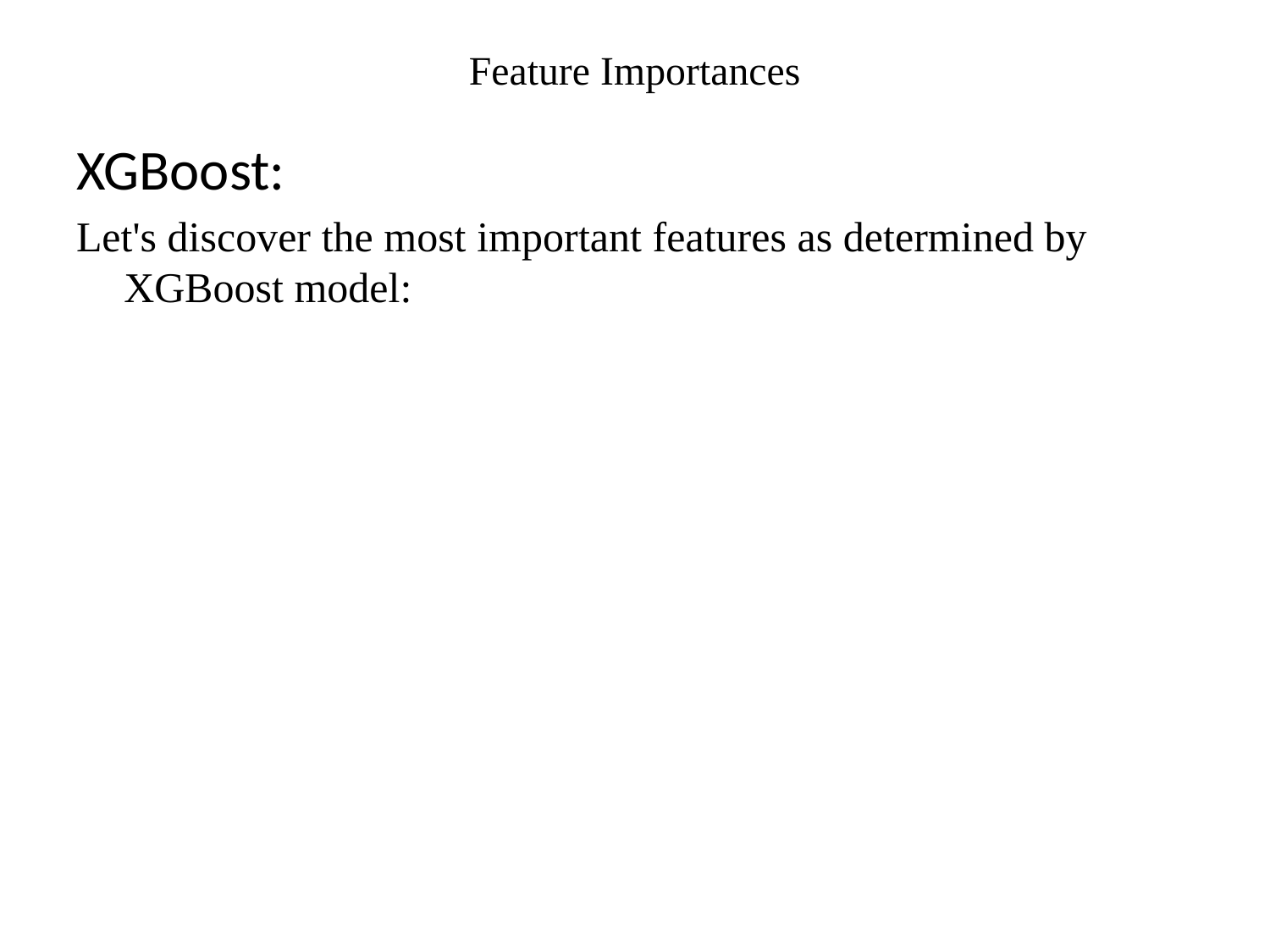

# Feature Importances
XGBoost:
Let's discover the most important features as determined by XGBoost model: